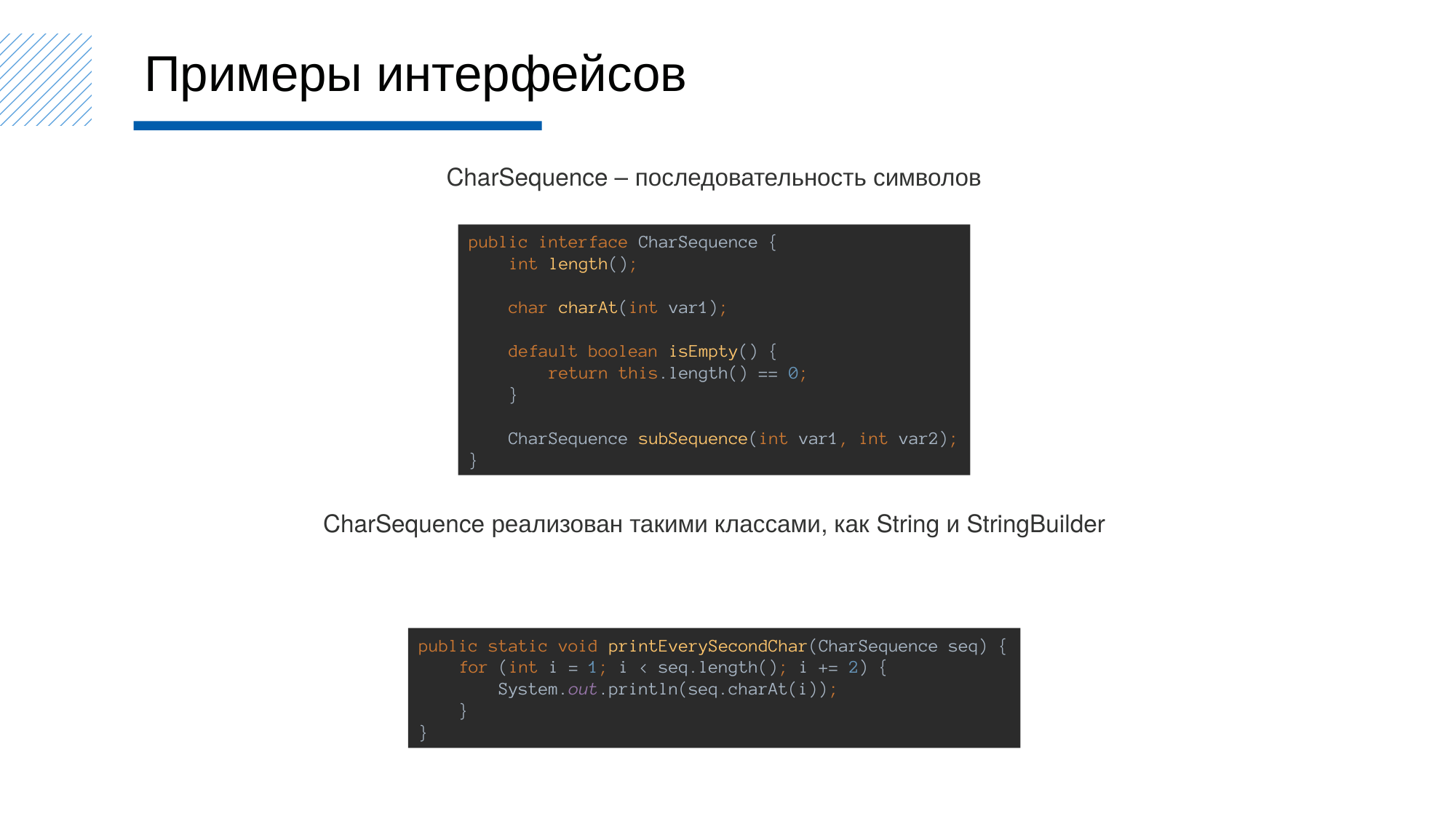

Примеры интерфейсов
CharSequence – последовательность символов
public interface CharSequence {
    int length();
    char charAt(int var1);
    default boolean isEmpty() {
        return this.length() == 0;
    }
    CharSequence subSequence(int var1, int var2);
}
CharSequence реализован такими классами, как String и StringBuilder
public static void printEverySecondChar(CharSequence seq) {
    for (int i = 1; i < seq.length(); i += 2) {
        System.out.println(seq.charAt(i));
    }
}